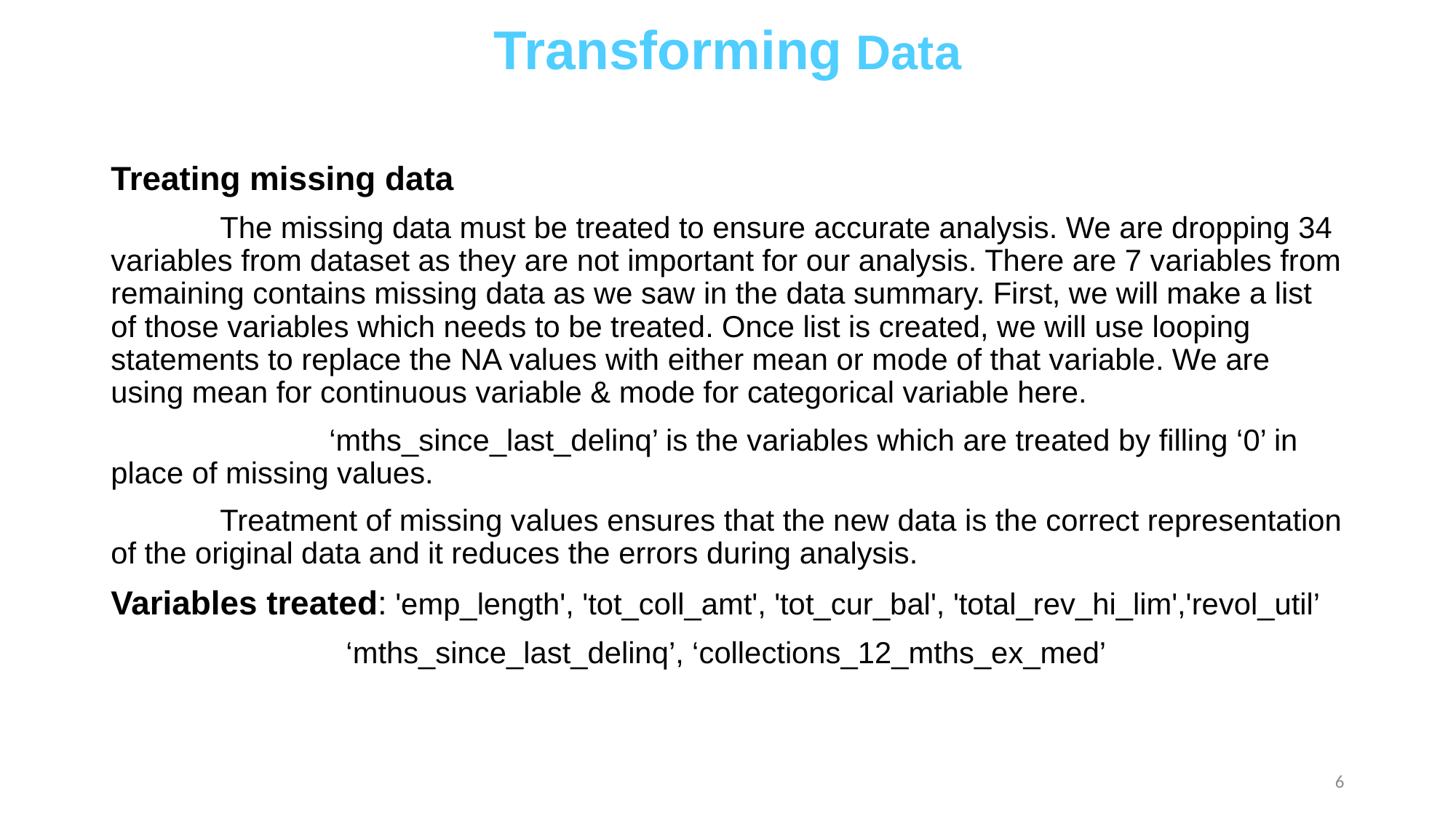

# Transforming Data
Treating missing data
	The missing data must be treated to ensure accurate analysis. We are dropping 34 variables from dataset as they are not important for our analysis. There are 7 variables from remaining contains missing data as we saw in the data summary. First, we will make a list of those variables which needs to be treated. Once list is created, we will use looping statements to replace the NA values with either mean or mode of that variable. We are using mean for continuous variable & mode for categorical variable here.
		‘mths_since_last_delinq’ is the variables which are treated by filling ‘0’ in place of missing values.
	Treatment of missing values ensures that the new data is the correct representation of the original data and it reduces the errors during analysis.
Variables treated: 'emp_length', 'tot_coll_amt', 'tot_cur_bal', 'total_rev_hi_lim','revol_util’
		  ‘mths_since_last_delinq’, ‘collections_12_mths_ex_med’

6